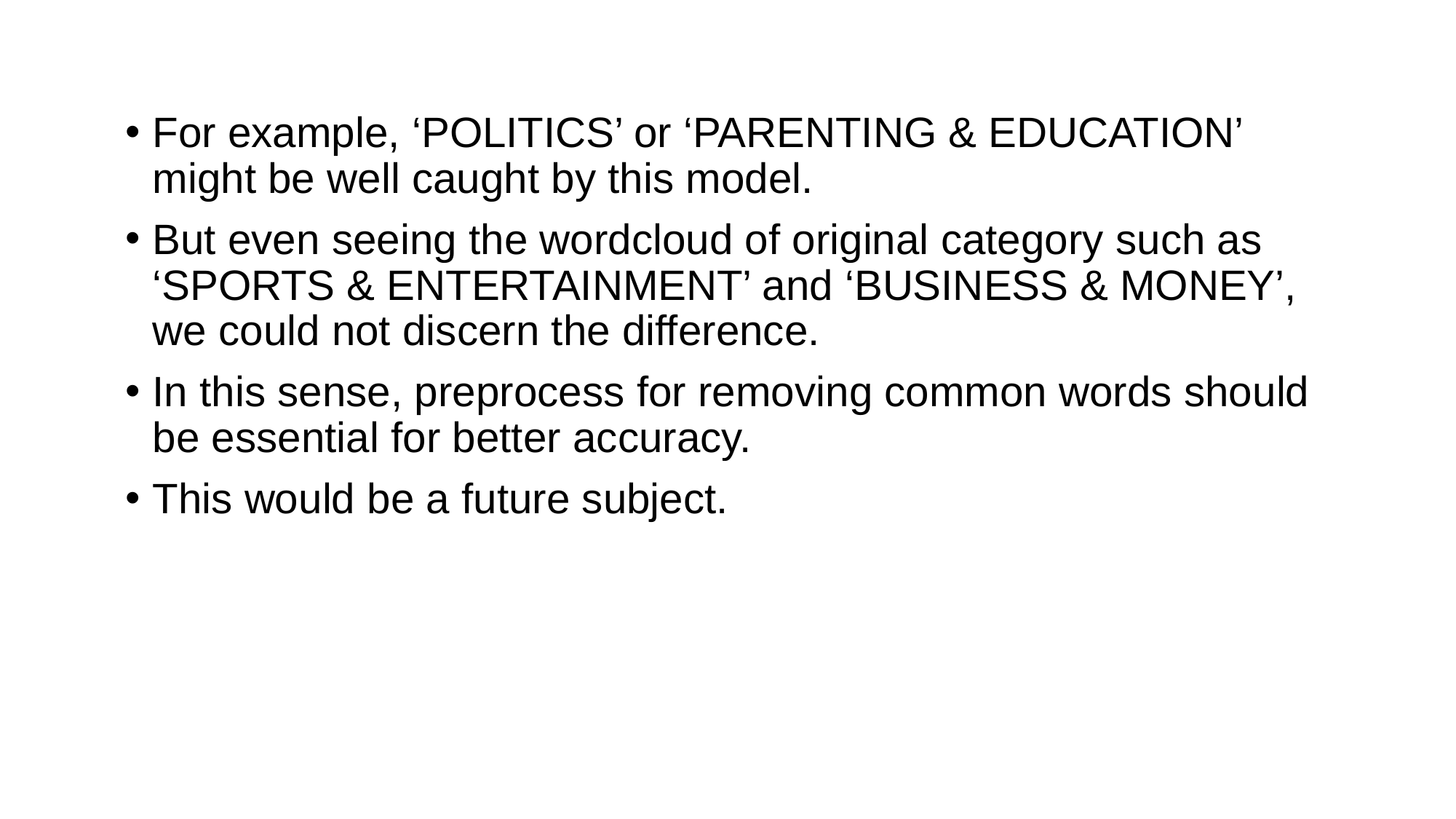

For example, ‘POLITICS’ or ‘PARENTING & EDUCATION’ might be well caught by this model.
But even seeing the wordcloud of original category such as ‘SPORTS & ENTERTAINMENT’ and ‘BUSINESS & MONEY’, we could not discern the difference.
In this sense, preprocess for removing common words should be essential for better accuracy.
This would be a future subject.